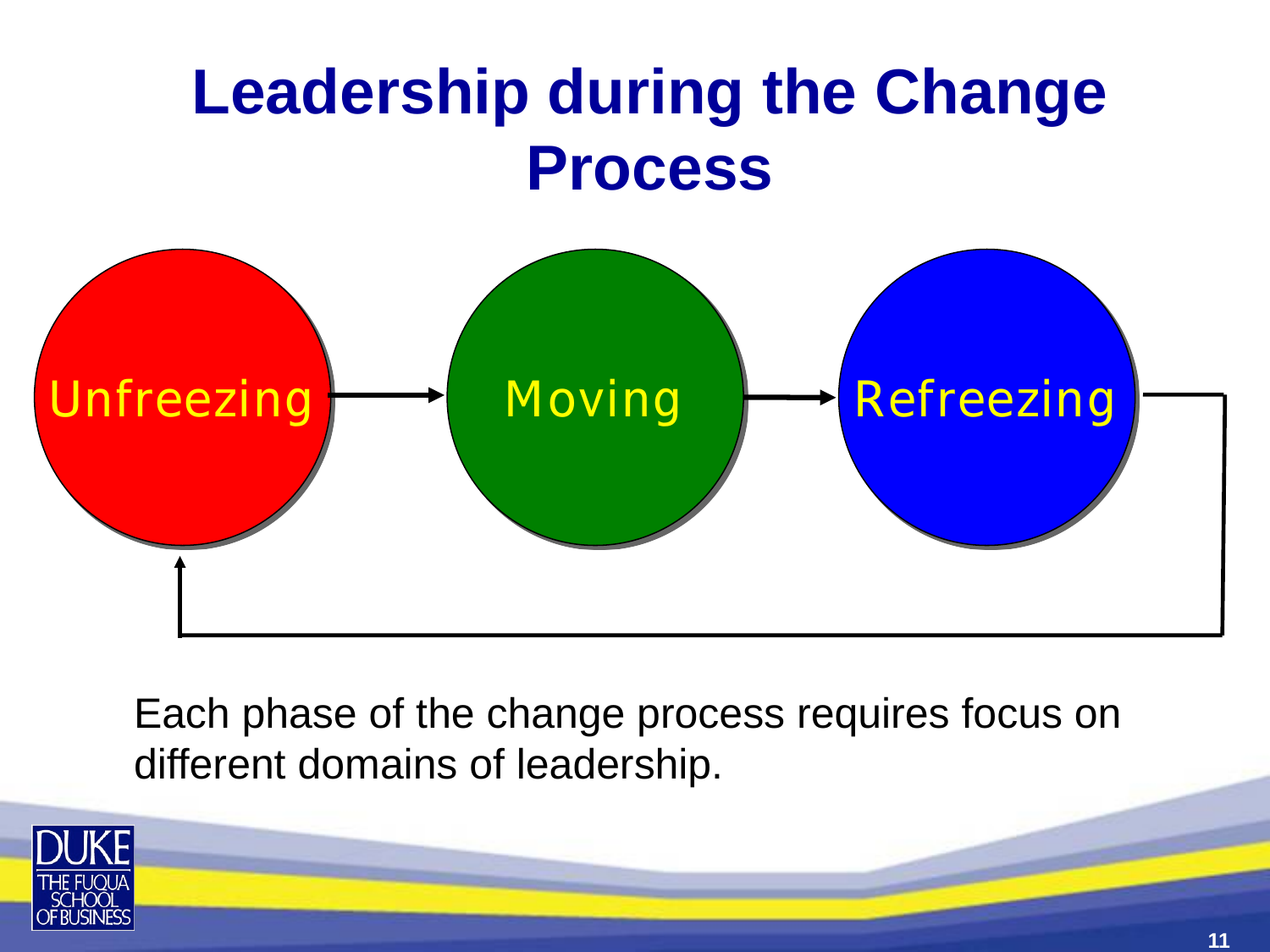

# Leadership during the Change Process
Unfreezing
Moving
Refreezing

Each phase of the change process requires focus on different domains of leadership.
11